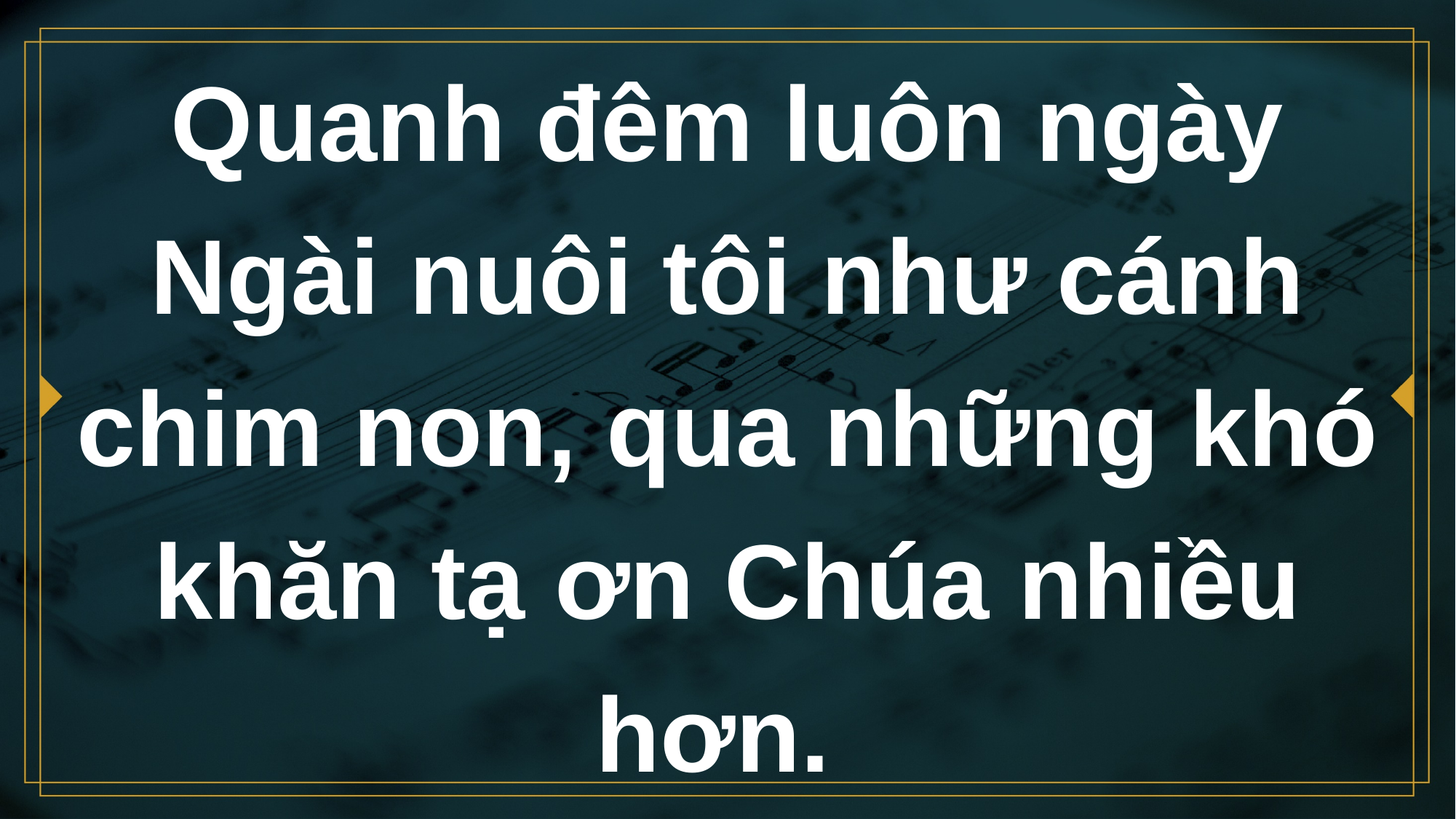

# Quanh đêm luôn ngày Ngài nuôi tôi như cánh chim non, qua những khó khăn tạ ơn Chúa nhiều hơn.